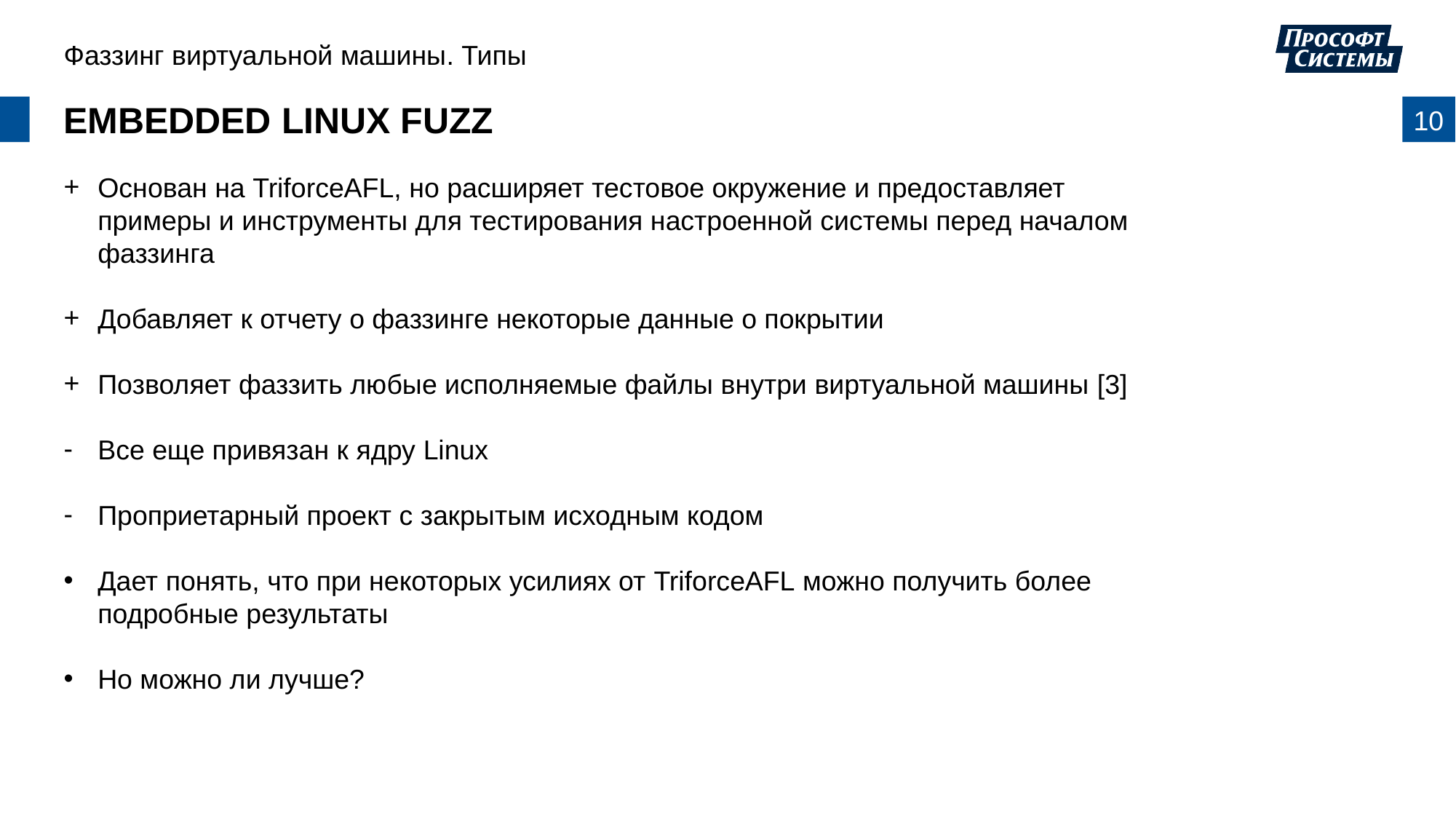

Фаззинг виртуальной машины. Типы
EMBEDDED LINUX FUZZ
Основан на TriforceAFL, но расширяет тестовое окружение и предоставляет примеры и инструменты для тестирования настроенной системы перед началом фаззинга

Добавляет к отчету о фаззинге некоторые данные о покрытии

Позволяет фаззить любые исполняемые файлы внутри виртуальной машины [3]

Все еще привязан к ядру Linux

Проприетарный проект с закрытым исходным кодом

Дает понять, что при некоторых усилиях от TriforceAFL можно получить более подробные результаты

Но можно ли лучше?